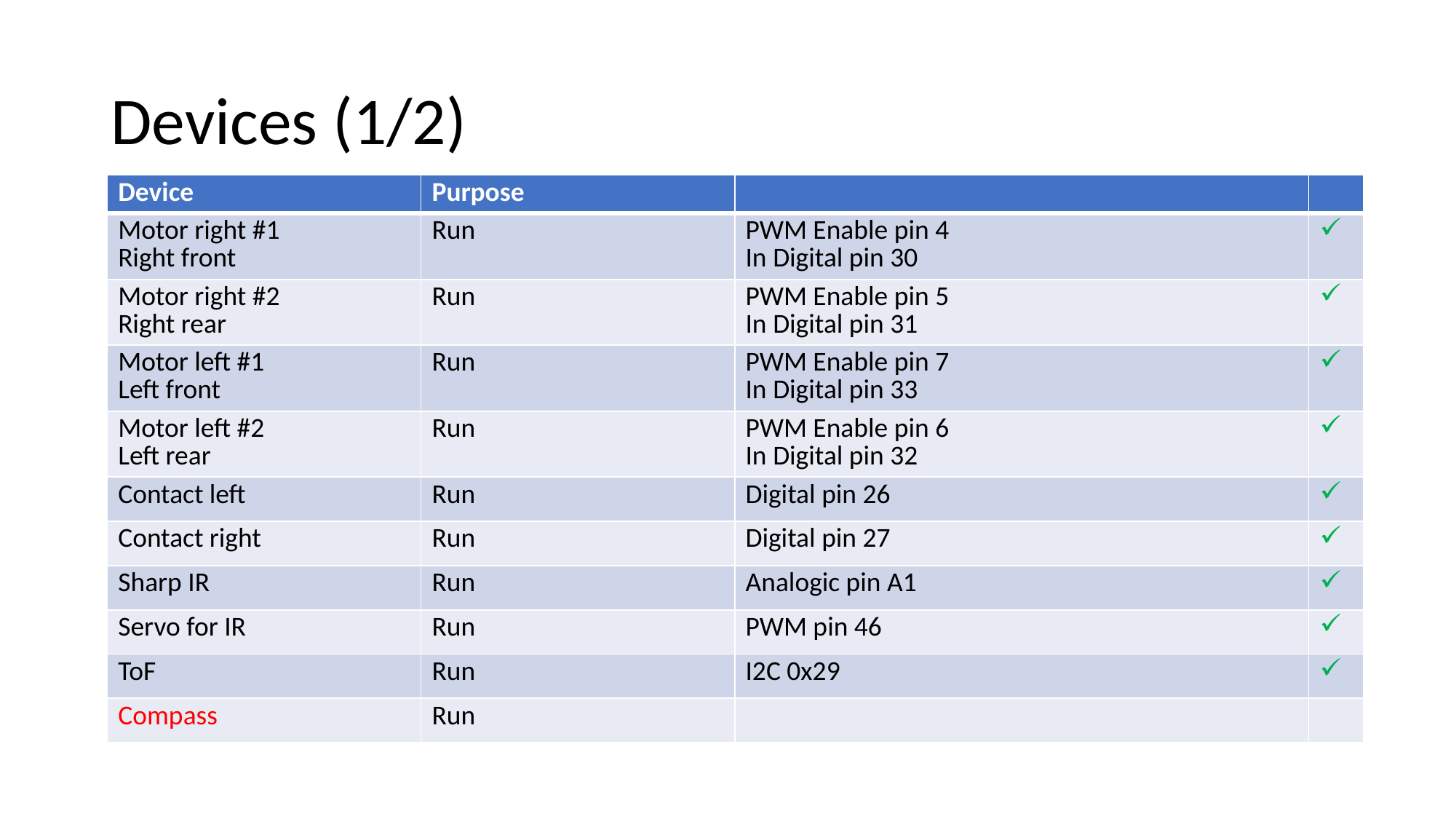

# Devices (1/2)
| Device | Purpose |  |  |
| --- | --- | --- | --- |
| Motor right #1 Right front | Run | PWM Enable pin 4 In Digital pin 30 |  |
| Motor right #2 Right rear | Run | PWM Enable pin 5 In Digital pin 31 |  |
| Motor left #1 Left front | Run | PWM Enable pin 7 In Digital pin 33 |  |
| Motor left #2 Left rear | Run | PWM Enable pin 6 In Digital pin 32 |  |
| Contact left | Run | Digital pin 26 |  |
| Contact right | Run | Digital pin 27 |  |
| Sharp IR | Run | Analogic pin A1 |  |
| Servo for IR | Run | PWM pin 46 |  |
| ToF | Run | I2C 0x29 |  |
| Compass | Run |  |  |